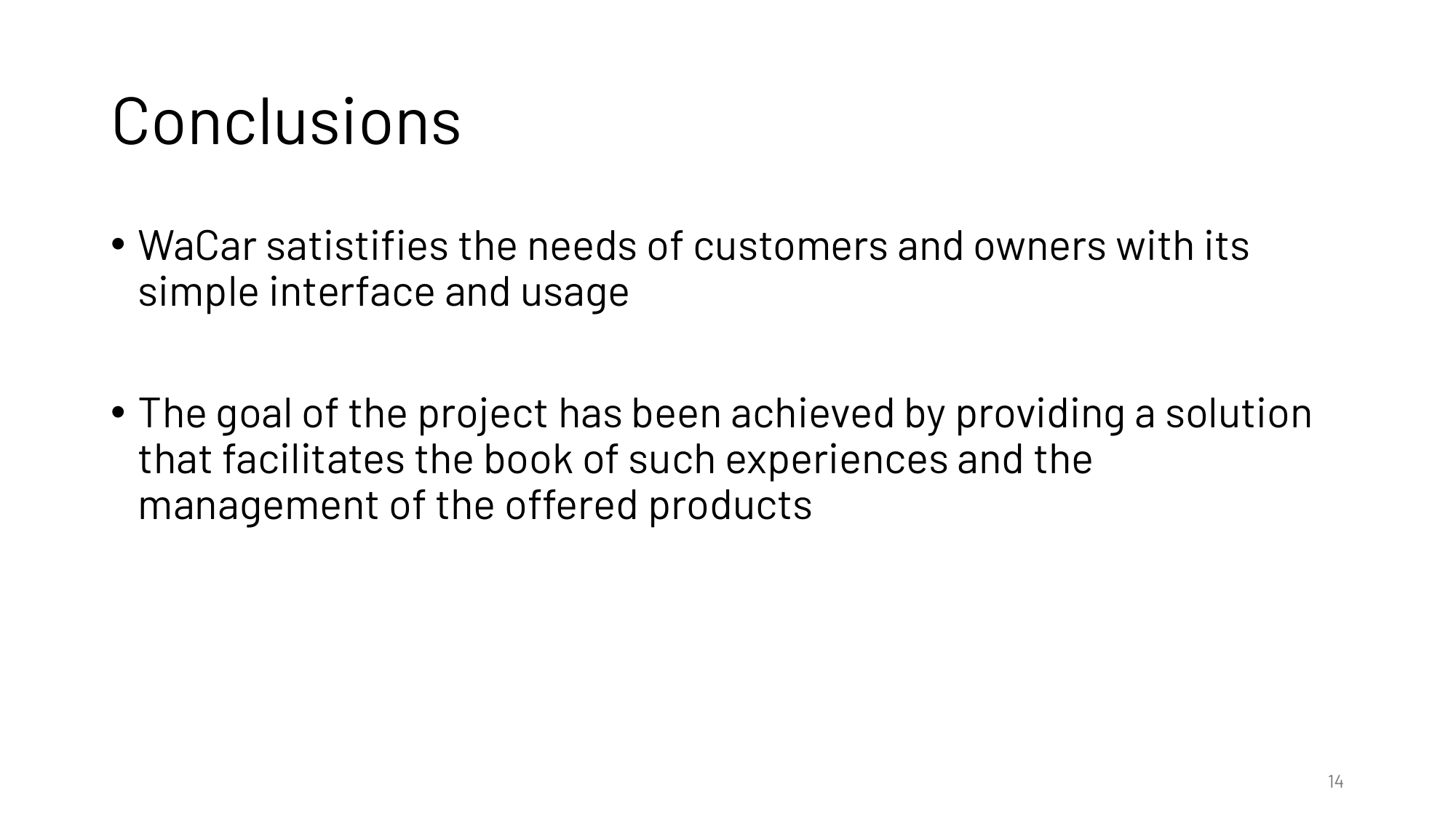

# Conclusions
WaCar satistifies the needs of customers and owners with its simple interface and usage

The goal of the project has been achieved by providing a solution that facilitates the book of such experiences and the management of the offered products

14